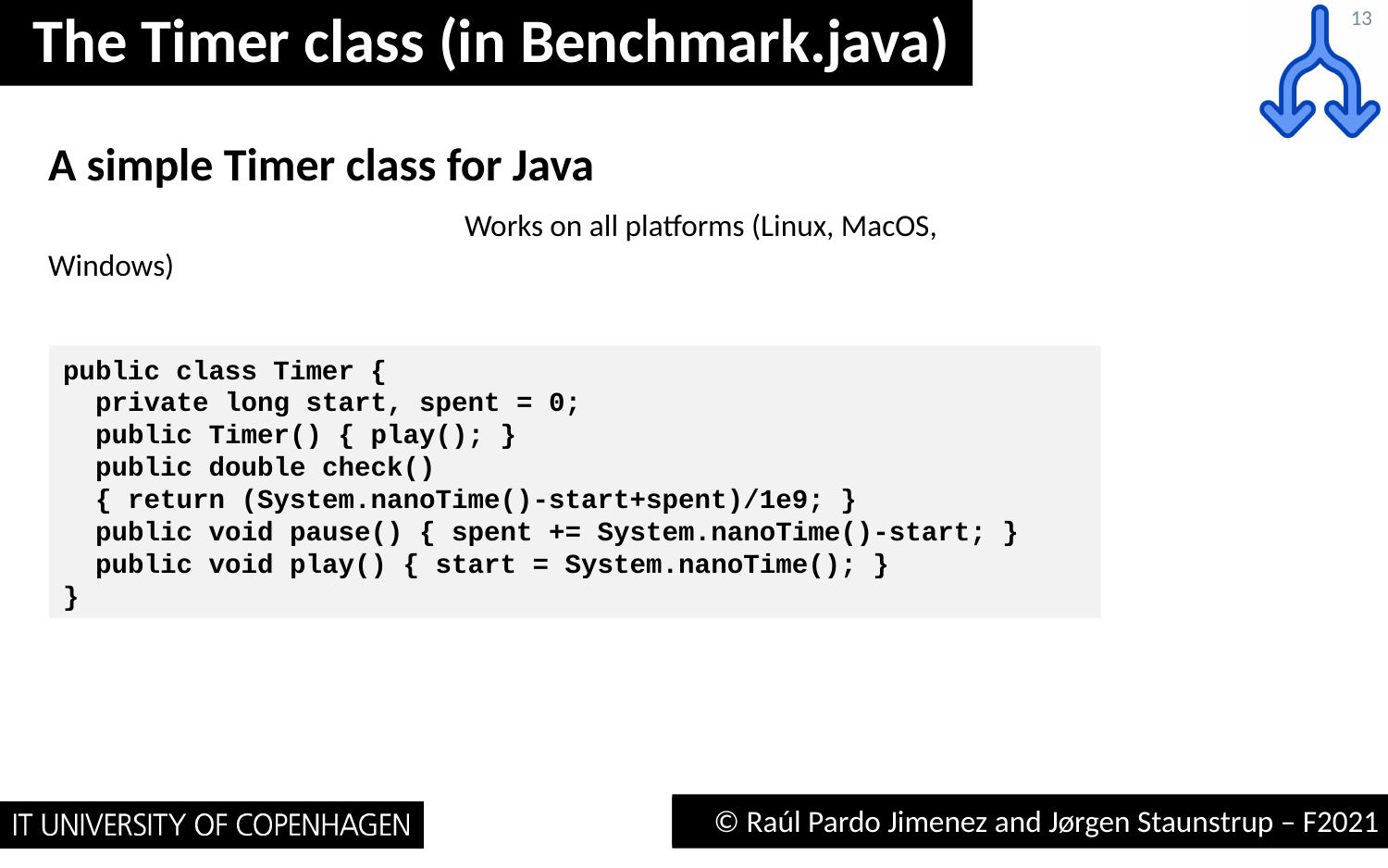

# The Timer class (in Benchmark.java)
13
A simple Timer class for Java
			Works on all platforms (Linux, MacOS, Windows)
public class Timer {
  private long start, spent = 0;
  public Timer() { play(); }
  public double check()
  { return (System.nanoTime()-start+spent)/1e9; }
  public void pause() { spent += System.nanoTime()-start; }
  public void play() { start = System.nanoTime(); }
}